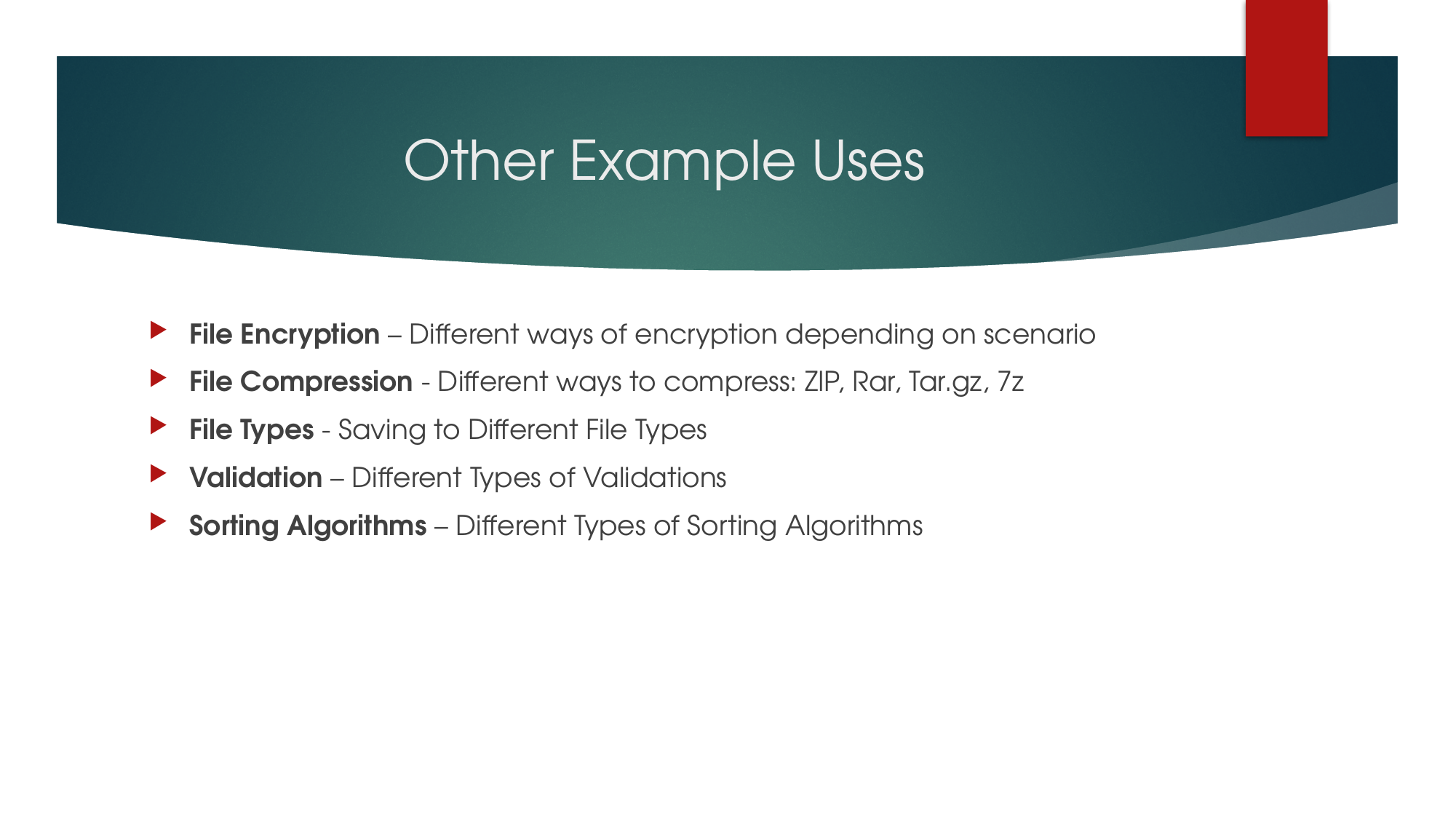

# Other Example Uses
File Encryption – Different ways of encryption depending on scenario
File Compression - Different ways to compress: ZIP, Rar, Tar.gz, 7z
File Types - Saving to Different File Types
Validation – Different Types of Validations
Sorting Algorithms – Different Types of Sorting Algorithms